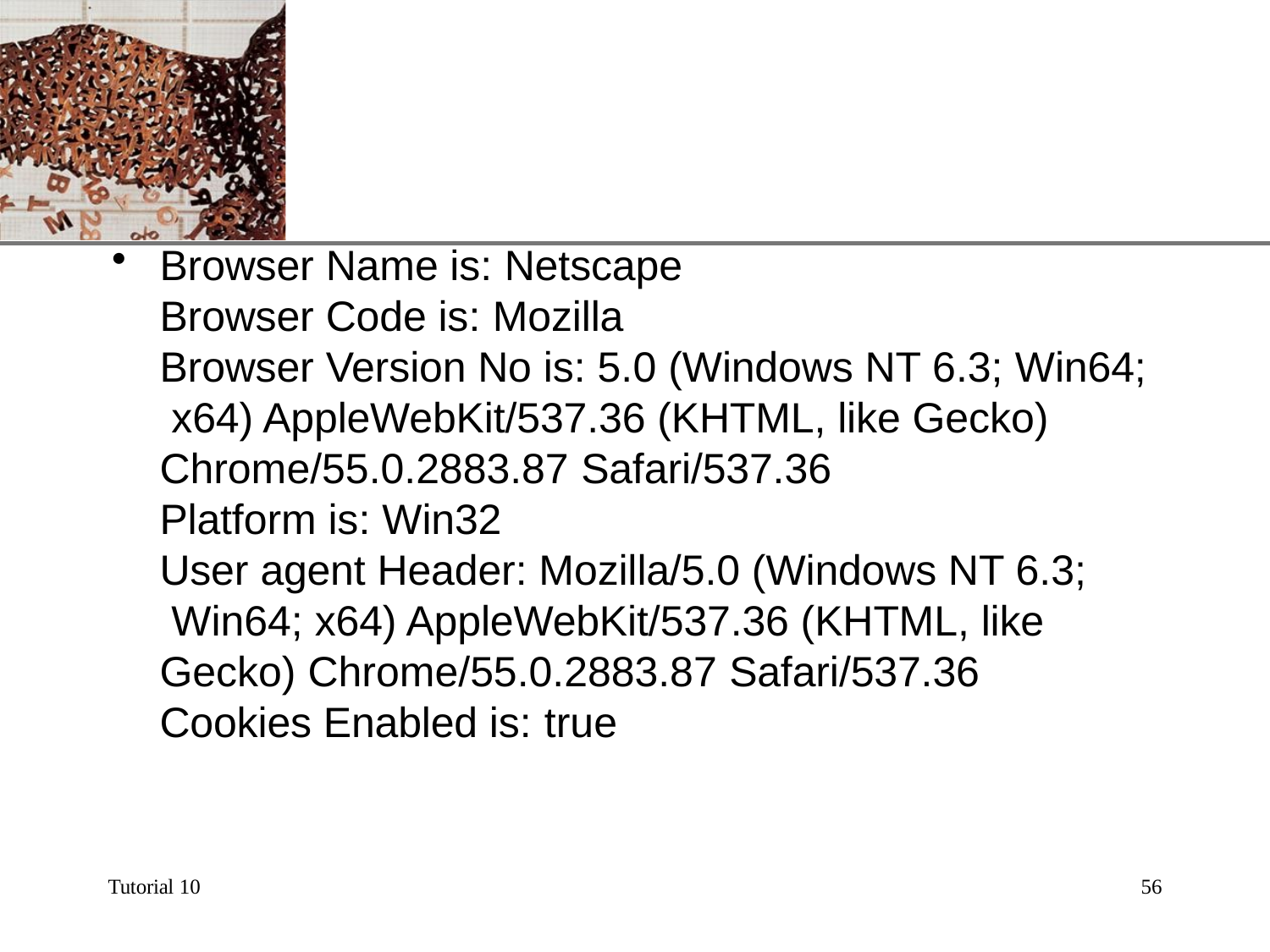

Browser Name is: Netscape
Browser Code is: Mozilla
Browser Version No is: 5.0 (Windows NT 6.3; Win64;  x64) AppleWebKit/537.36 (KHTML, like Gecko)  Chrome/55.0.2883.87 Safari/537.36
Platform is: Win32
User agent Header: Mozilla/5.0 (Windows NT 6.3;  Win64; x64) AppleWebKit/537.36 (KHTML, like  Gecko) Chrome/55.0.2883.87 Safari/537.36  Cookies Enabled is: true
Tutorial 10
56